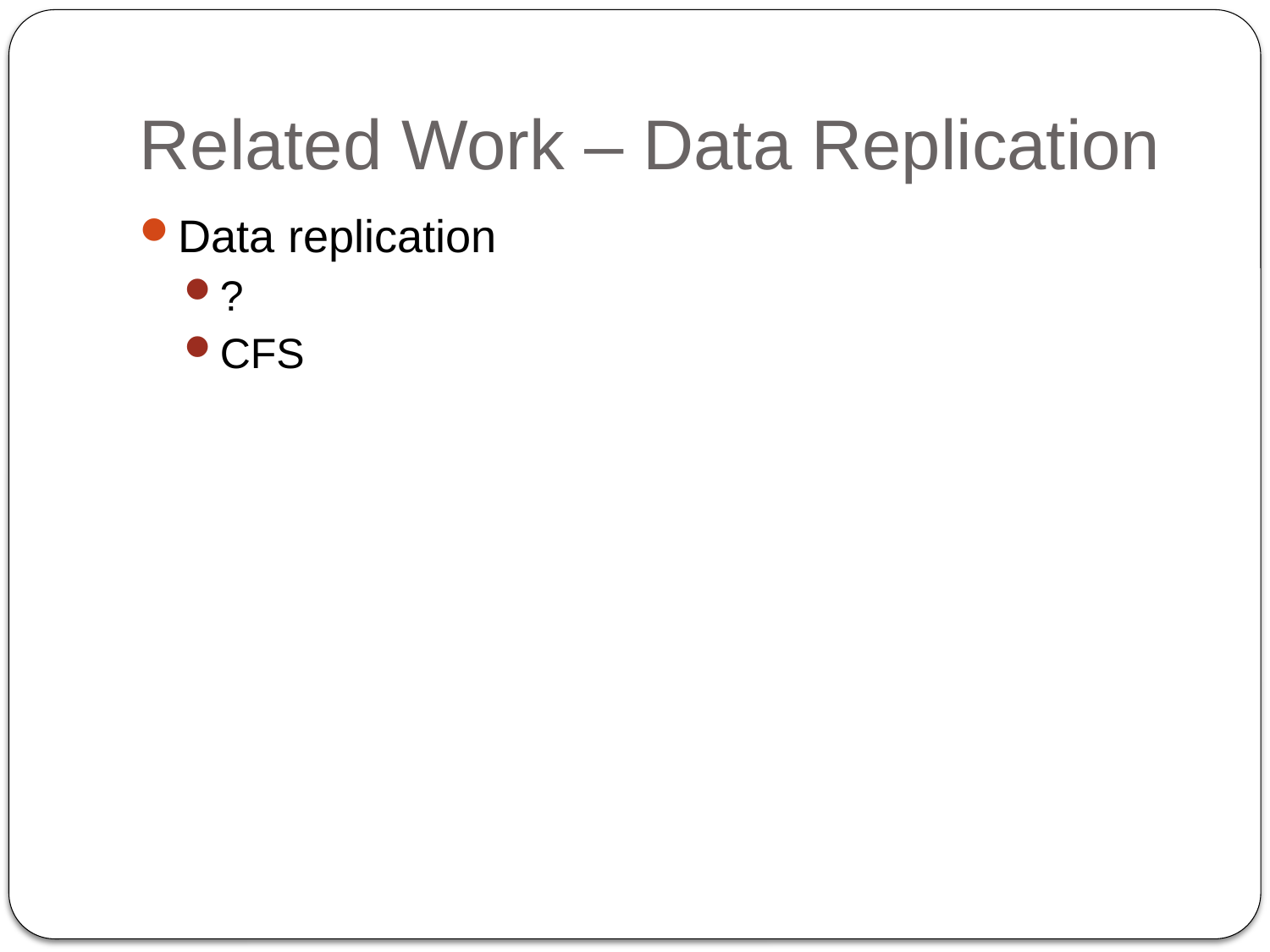

# Related Work – Data Replication
Data replication
?
CFS